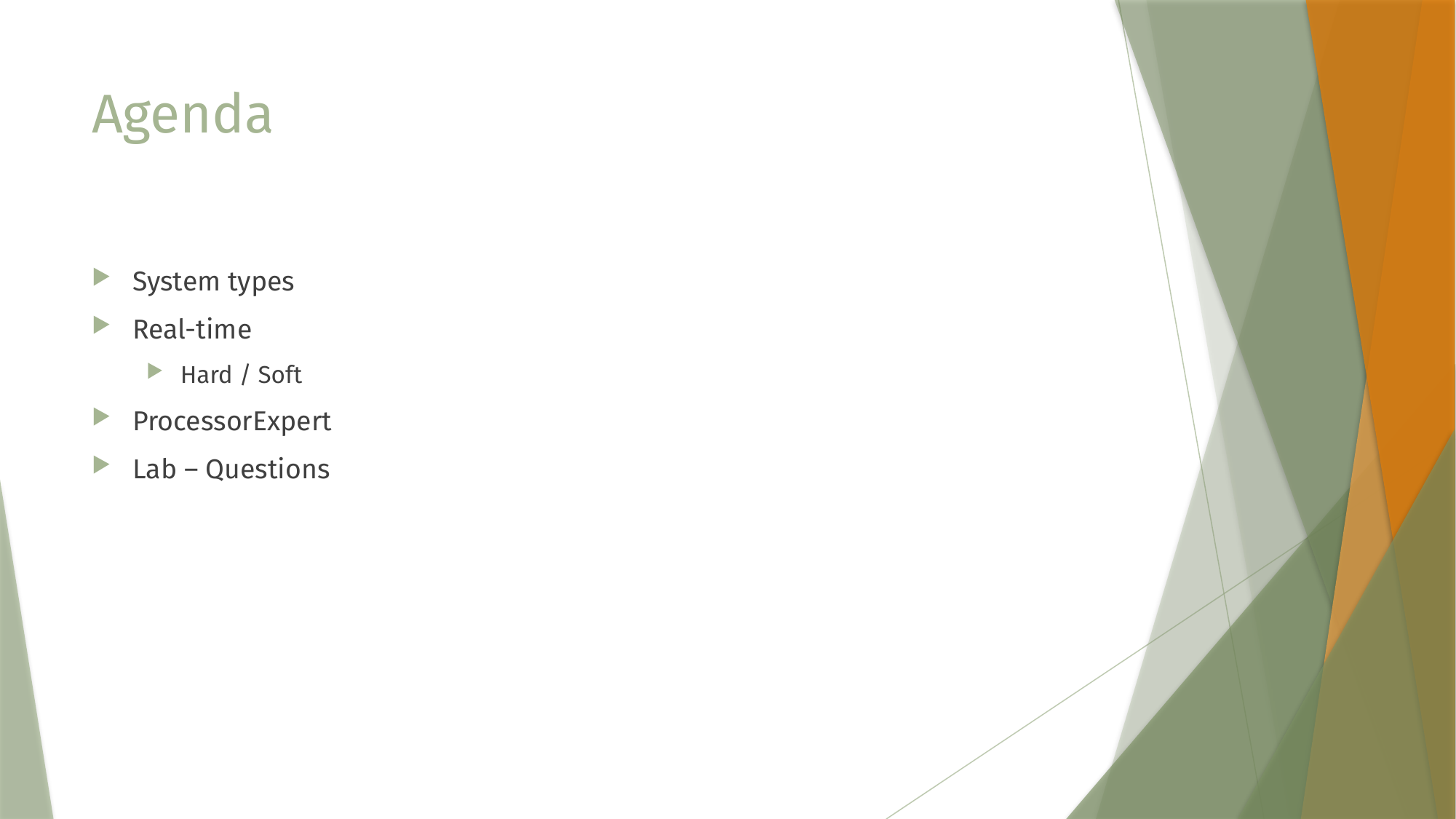

# Agenda
System types
Real-time
Hard / Soft
ProcessorExpert
Lab – Questions